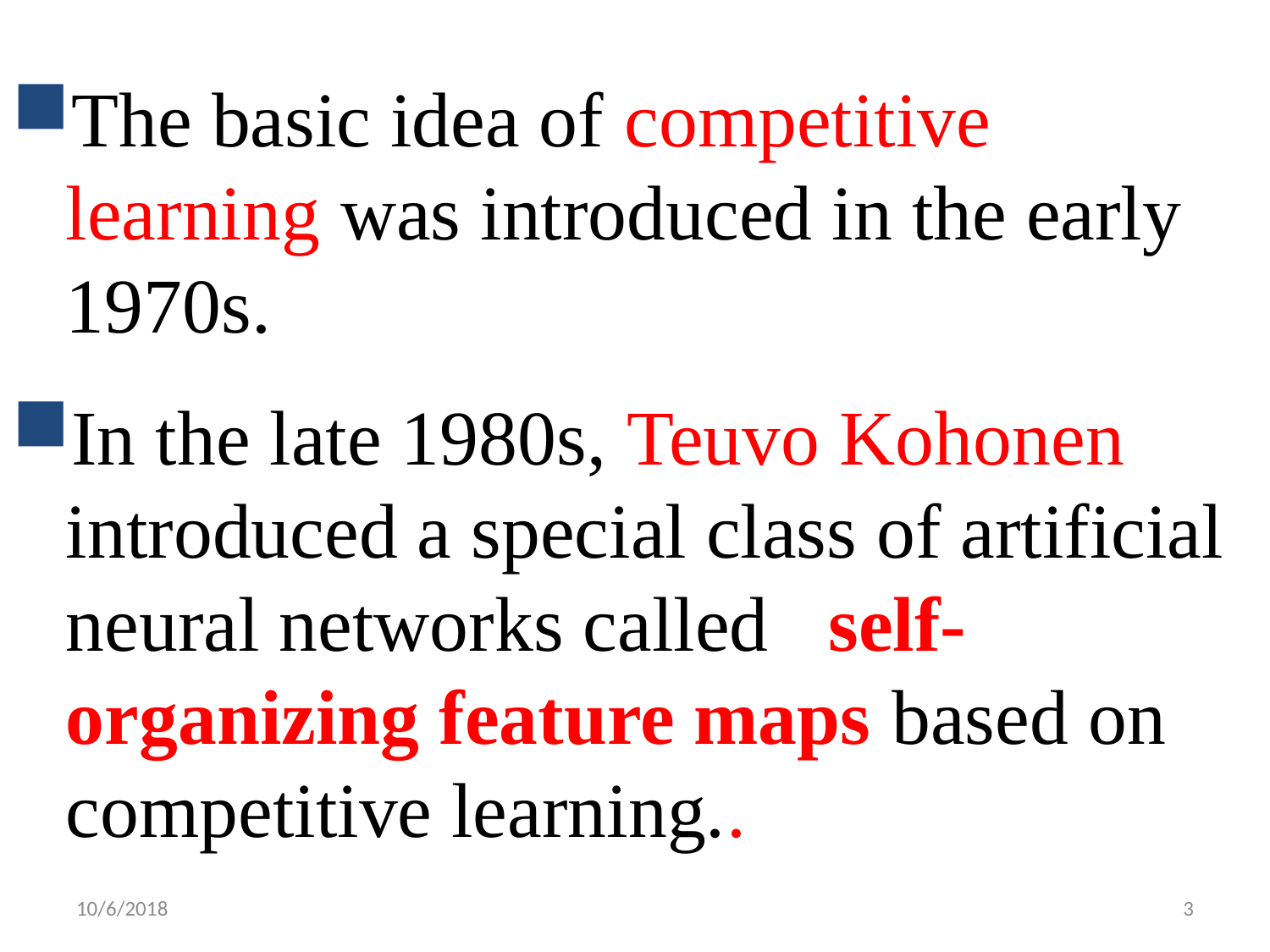

The basic idea of competitive learning was introduced in the early 1970s.
In the late 1980s, Teuvo Kohonen introduced a special class of artificial neural networks called   self-organizing feature maps based on competitive learning..
10/6/2018
3